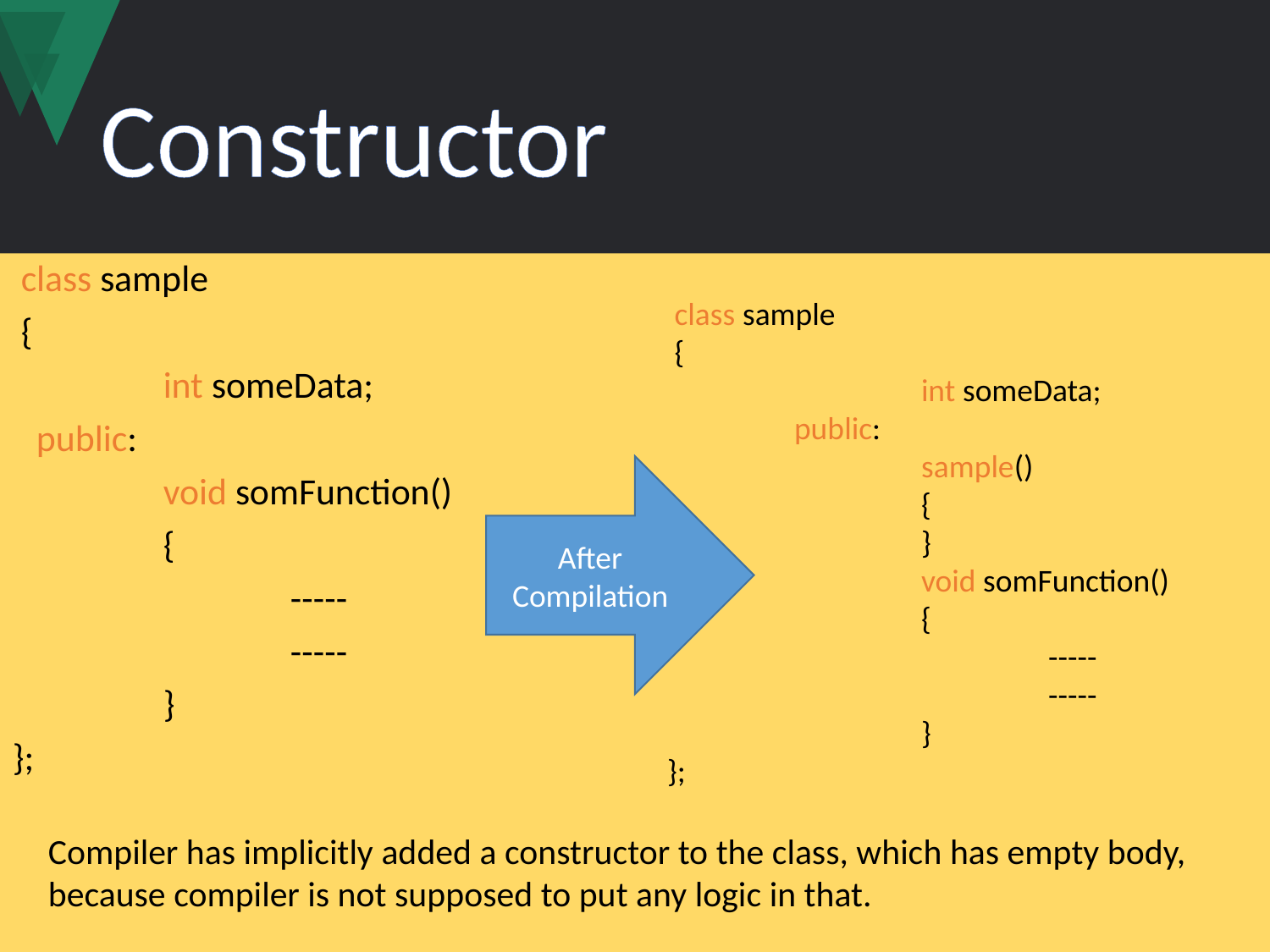

# Constructor
 class sample
 {
		int someData;
	public:
		void somFunction()
		{
			-----
			-----
		}
};
 class sample
 {
		int someData;
	public:
		sample()
{
}
		void somFunction()
		{
			-----
			-----
		}
};
After
Compilation
Compiler has implicitly added a constructor to the class, which has empty body, because compiler is not supposed to put any logic in that.